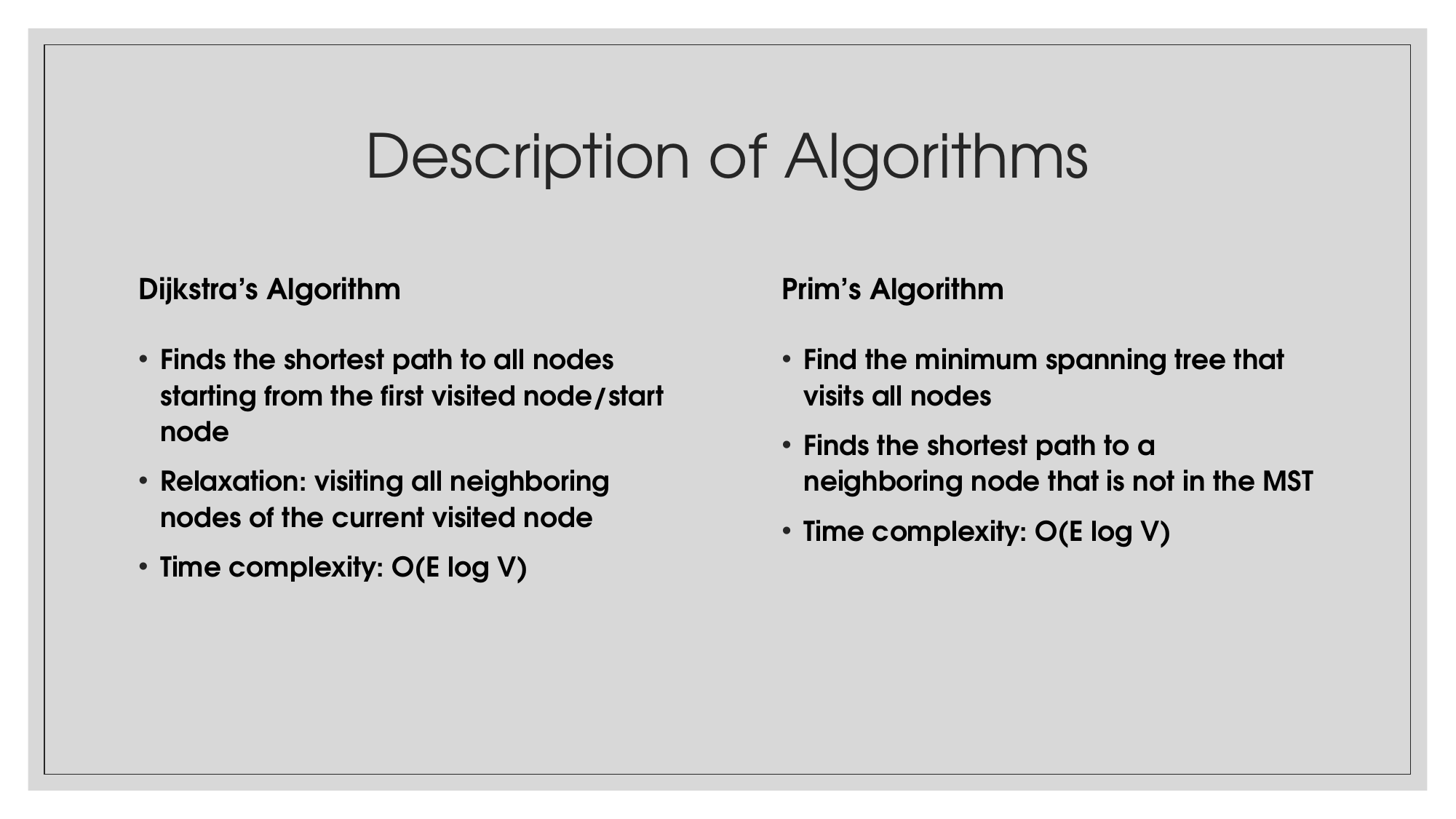

# Description of Algorithms
Dijkstra’s Algorithm
Prim’s Algorithm
Find the minimum spanning tree that visits all nodes
Finds the shortest path to a neighboring node that is not in the MST
Time complexity: O(E log V)
Finds the shortest path to all nodes starting from the first visited node/start node
Relaxation: visiting all neighboring nodes of the current visited node
Time complexity: O(E log V)